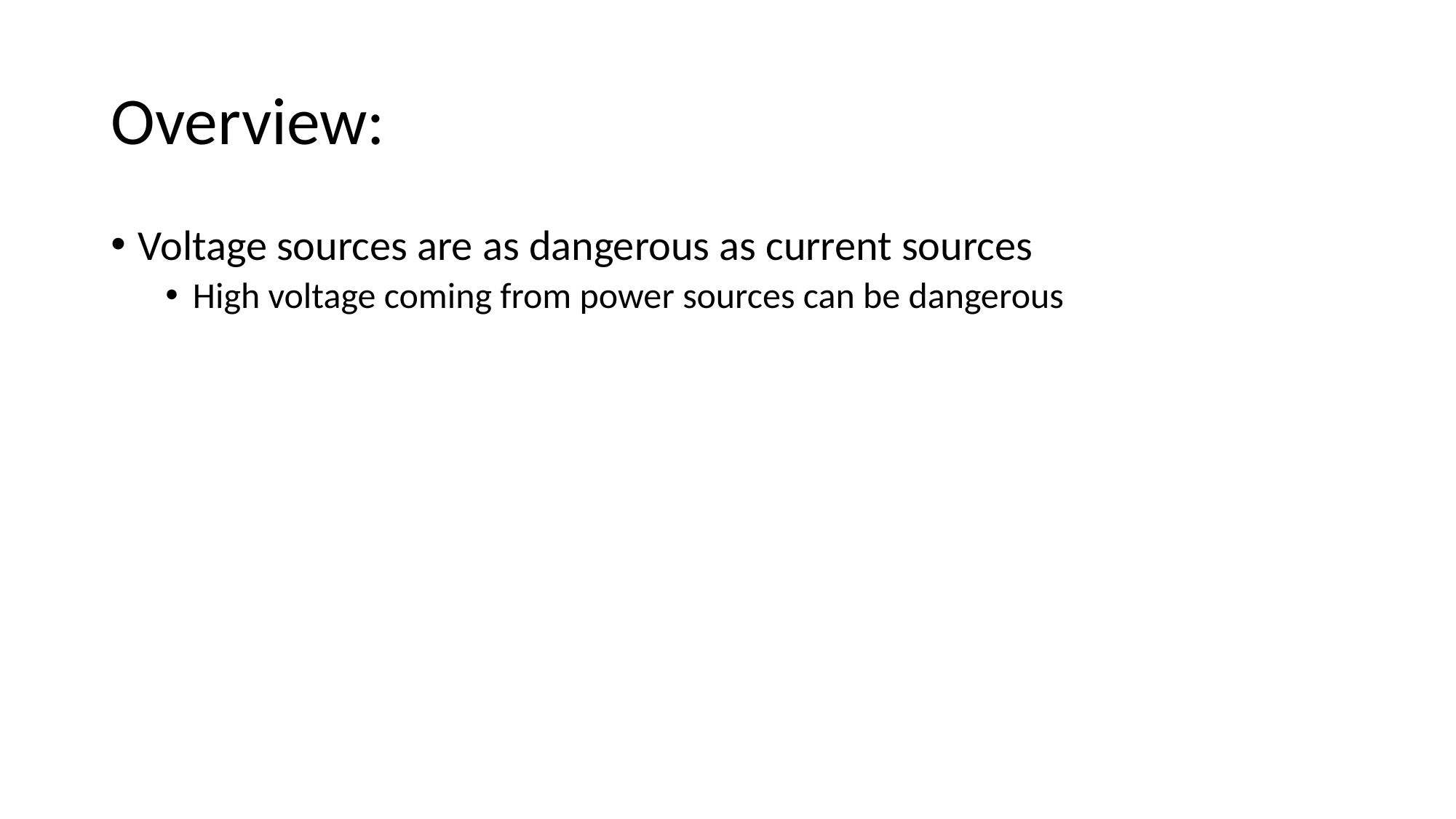

# Overview:
Voltage sources are as dangerous as current sources
High voltage coming from power sources can be dangerous